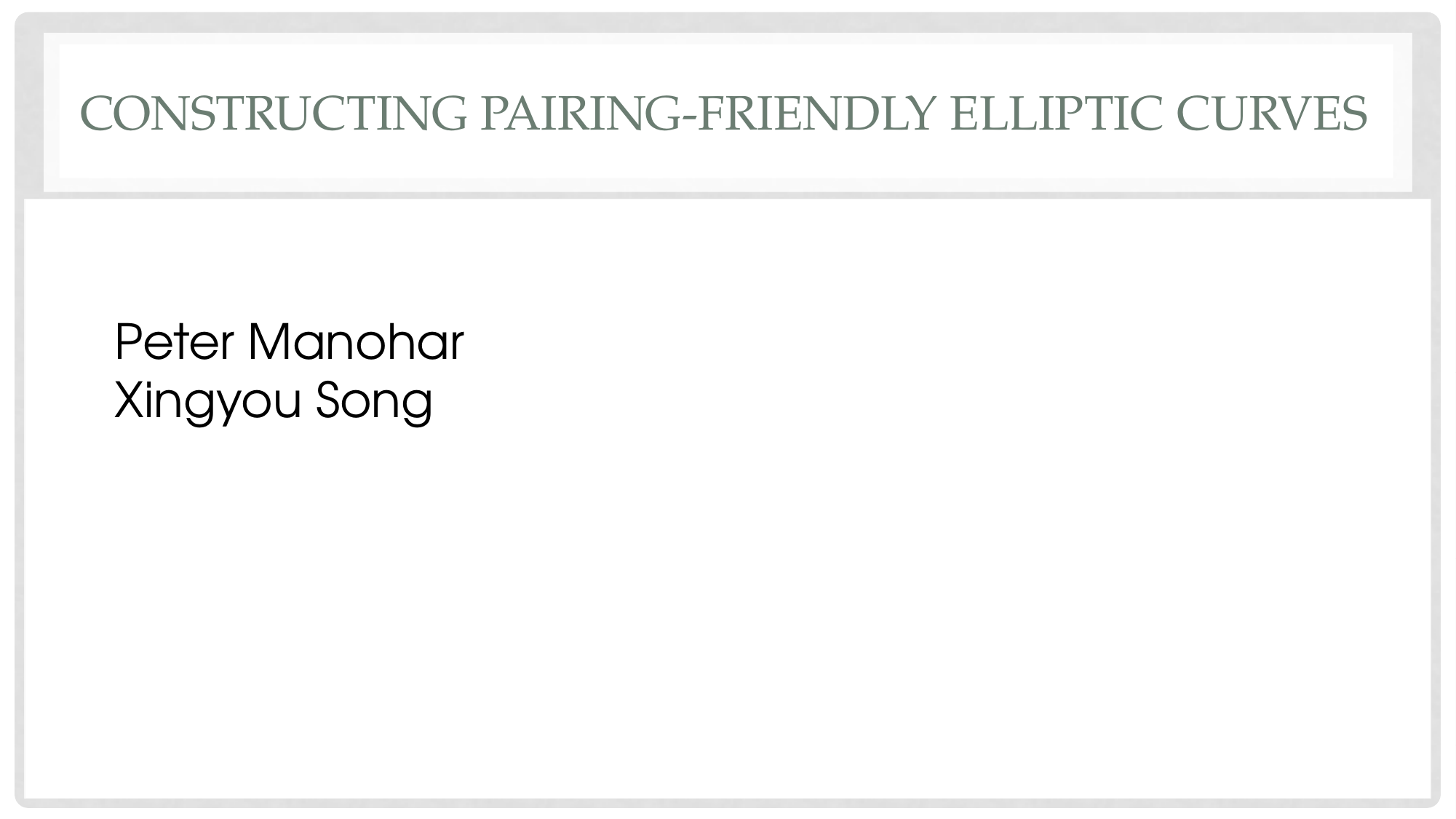

# Constructing Pairing-Friendly Elliptic Curves

Peter Manohar
Xingyou Song